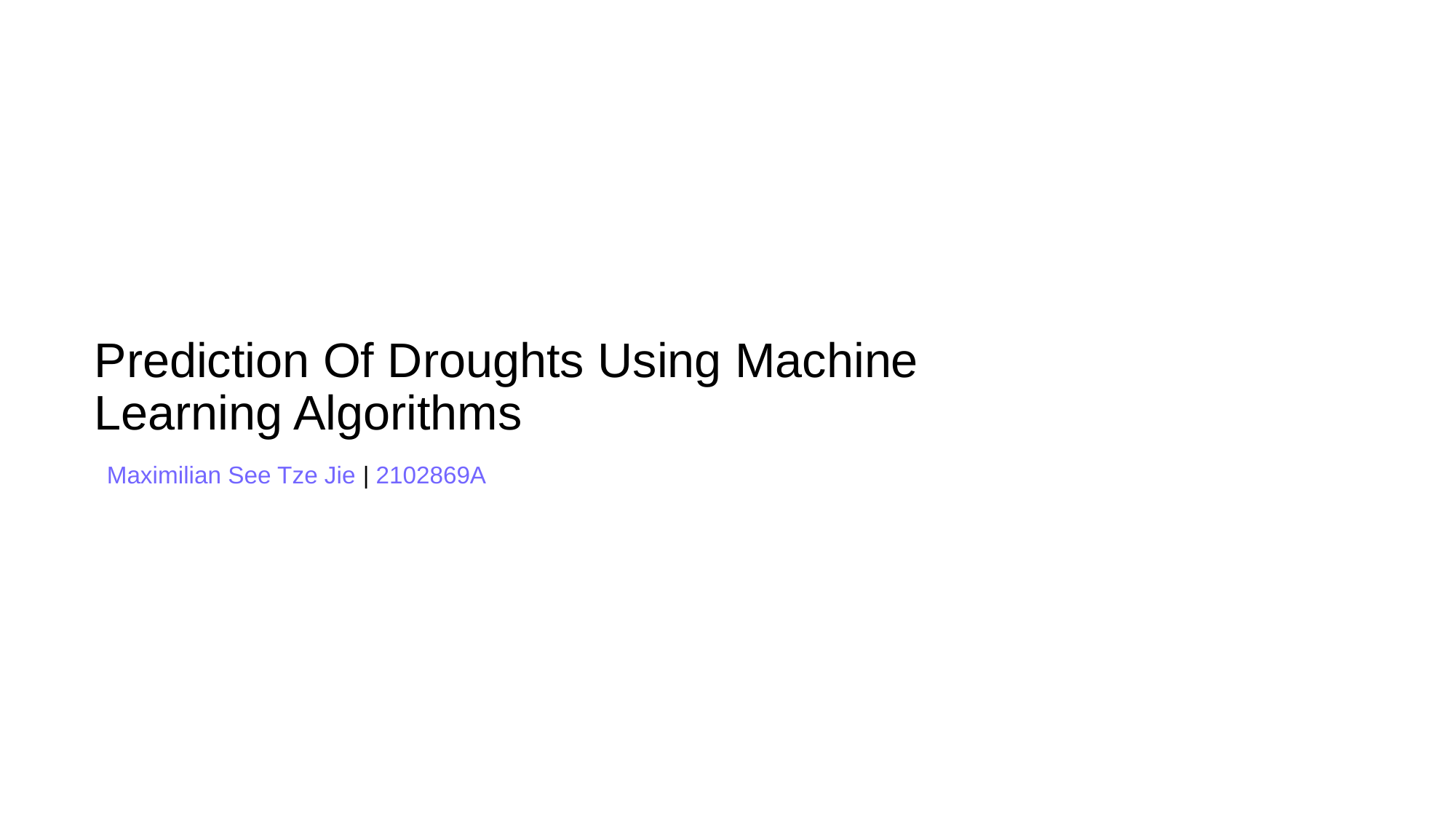

# Prediction Of Droughts Using Machine Learning Algorithms
Maximilian See Tze Jie | 2102869A